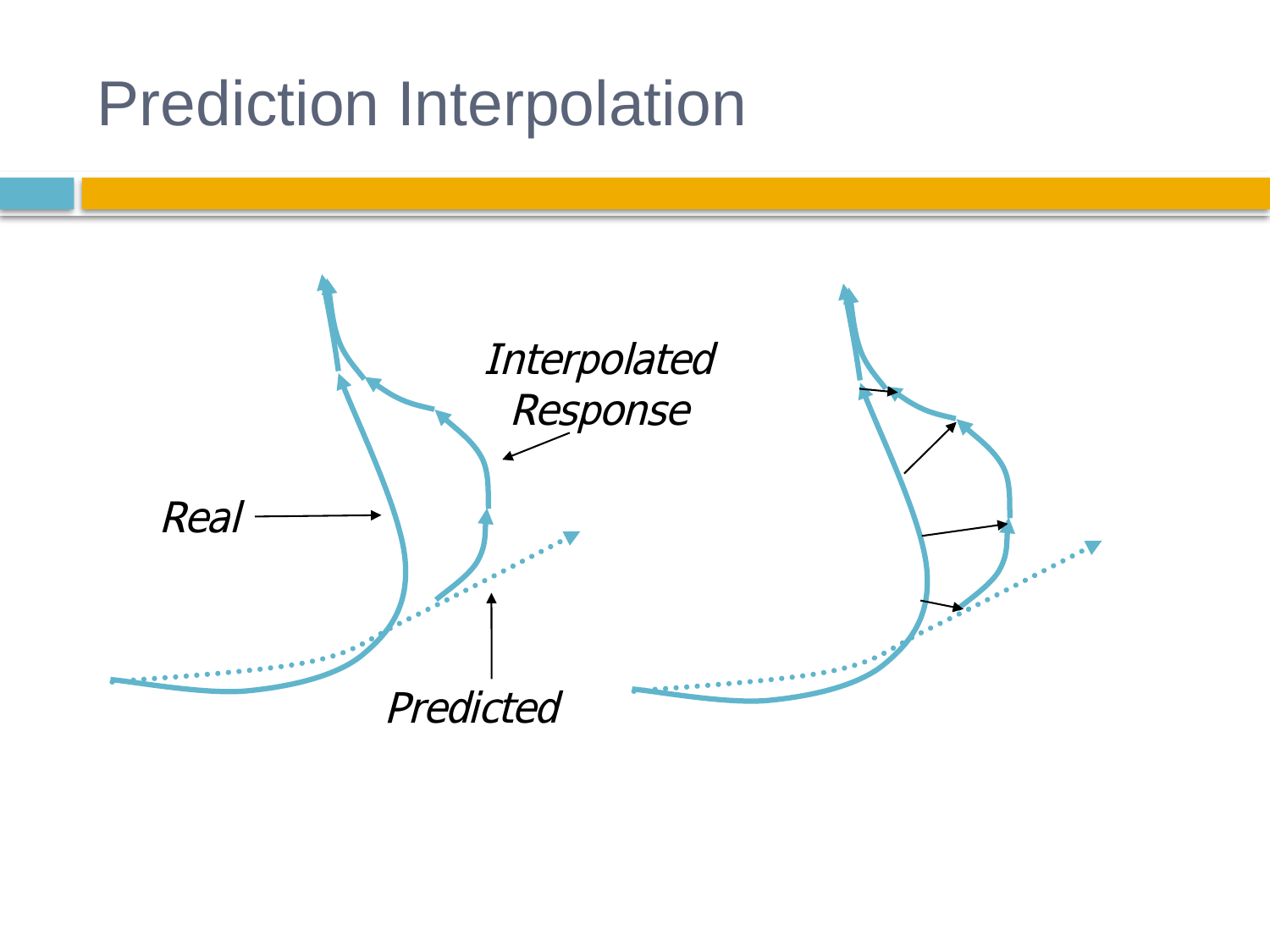

# Prediction Interpolation

Interpolated
Response

Real

Predicted